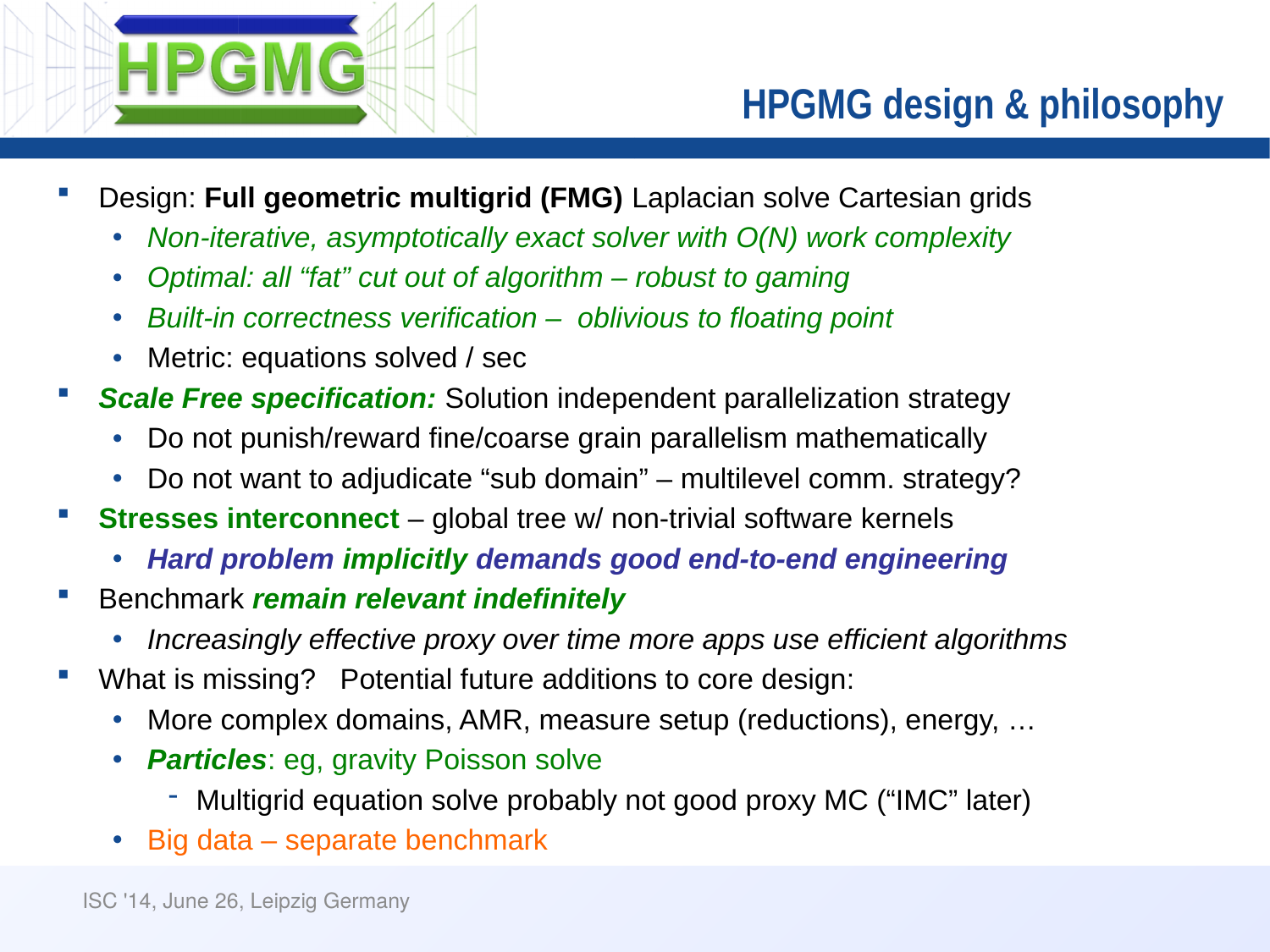

# HPGMG design & philosophy
Design: Full geometric multigrid (FMG) Laplacian solve Cartesian grids
Non-iterative, asymptotically exact solver with O(N) work complexity
Optimal: all “fat” cut out of algorithm – robust to gaming
Built-in correctness verification –  oblivious to floating point
Metric: equations solved / sec
Scale Free specification: Solution independent parallelization strategy
Do not punish/reward fine/coarse grain parallelism mathematically
Do not want to adjudicate “sub domain” – multilevel comm. strategy?
Stresses interconnect – global tree w/ non-trivial software kernels
Hard problem implicitly demands good end-to-end engineering
Benchmark remain relevant indefinitely
Increasingly effective proxy over time more apps use efficient algorithms
What is missing?   Potential future additions to core design:
More complex domains, AMR, measure setup (reductions), energy, …
Particles: eg, gravity Poisson solve
Multigrid equation solve probably not good proxy MC (“IMC” later)
Big data – separate benchmark
ISC '14, June 26, Leipzig Germany